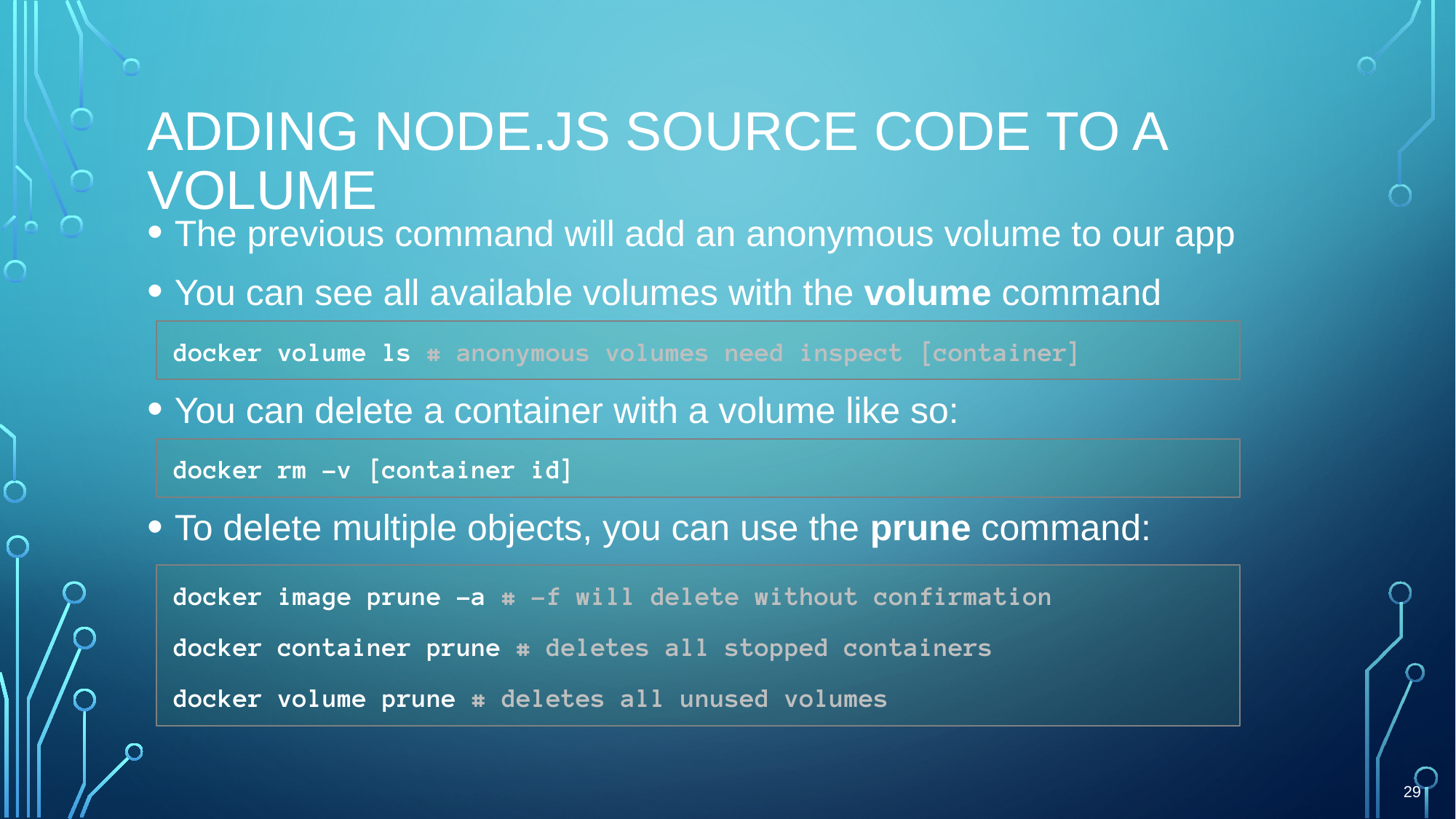

# Adding node.js source code to a volume
The previous command will add an anonymous volume to our app
You can see all available volumes with the volume command

You can delete a container with a volume like so:

To delete multiple objects, you can use the prune command:

docker volume ls # anonymous volumes need inspect [container]
docker rm –v [container id]
docker image prune –a # -f will delete without confirmation
docker container prune # deletes all stopped containers
docker volume prune # deletes all unused volumes
29